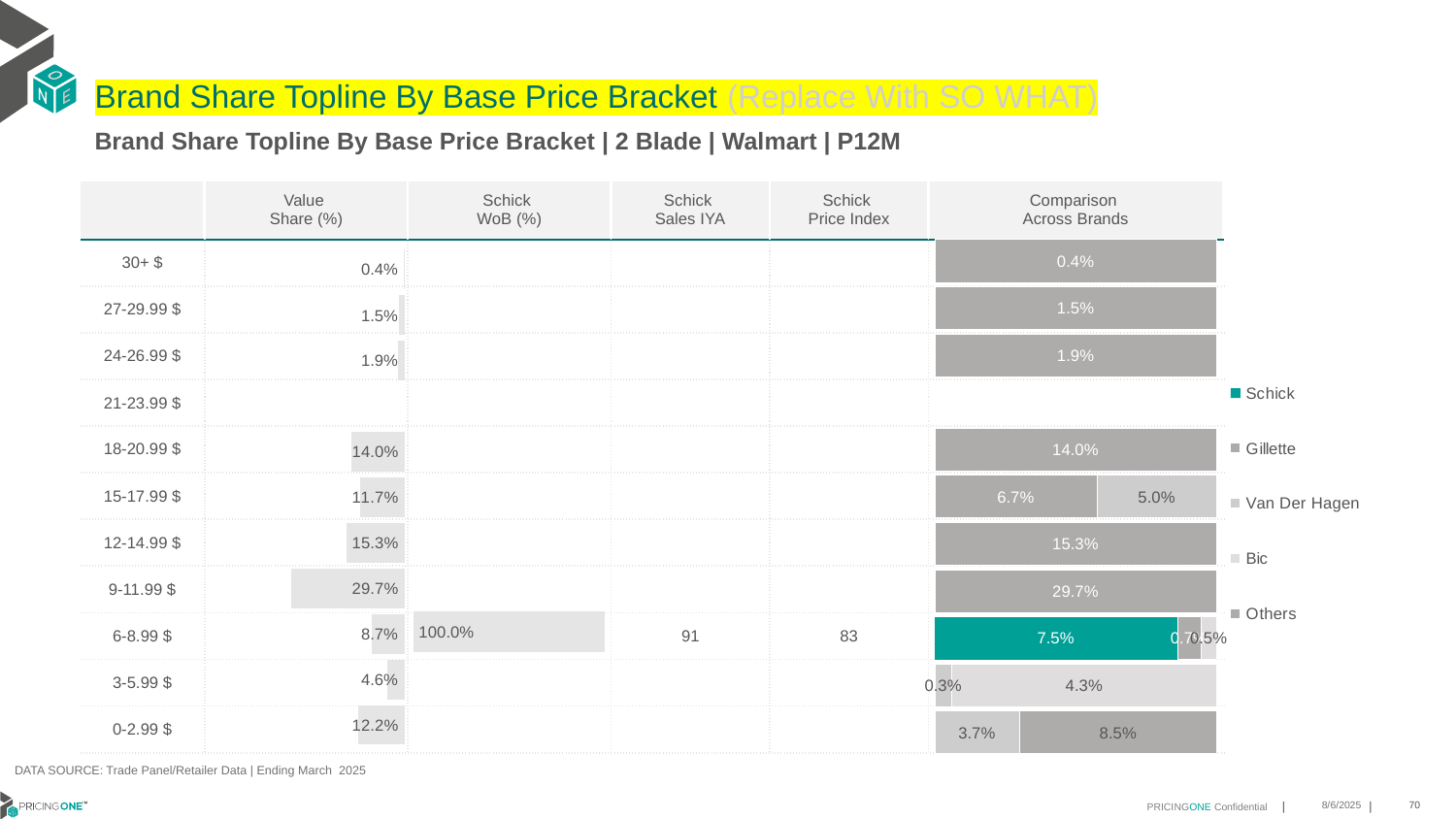

# Brand Share Topline By Base Price Bracket (Replace With SO WHAT)
Brand Share Topline By Base Price Bracket | 2 Blade | Walmart | P12M
|  | Value Share (%) | Schick WoB (%) | Schick Sales IYA | Schick Price Index | Comparison Across Brands |
| --- | --- | --- | --- | --- | --- |
| 30+ $ |  |  |  |  |  |
| 27-29.99 $ |  |  |  |  |  |
| 24-26.99 $ |  |  |  |  |  |
| 21-23.99 $ |  |  |  |  |  |
| 18-20.99 $ |  |  |  |  |  |
| 15-17.99 $ |  |  |  |  |  |
| 12-14.99 $ |  |  |  |  |  |
| 9-11.99 $ |  |  |  |  |  |
| 6-8.99 $ |  |  | 91 | 83 |  |
| 3-5.99 $ |  |  |  |  |  |
| 0-2.99 $ |  |  |  |  |  |

### Chart

| Category | Schick | Gillette | Van Der Hagen | Bic | Others |
|---|---|---|---|---|---|
| 30+ $ | None | 0.0036425669992622063 | None | None | None |
| 27-29.99 $ | None | 0.014680136324937587 | None | None | None |
| 24-26.99 $ | None | 0.01874509716008775 | None | None | None |
| 21-23.99 $ | None | None | None | None | None |
| 18-20.99 $ | None | 0.14018573557172512 | None | None | None |
| 15-17.99 $ | None | 0.06748452159209975 | 0.04984434331644148 | None | None |
| 12-14.99 $ | None | 0.1526810830115292 | None | None | None |
| 9-11.99 $ | None | 0.2971341628402228 | None | None | None |
| 6-8.99 $ | 0.07508943569336352 | 0.0073073540465650386 | None | 0.00488577944757493 | None |
| 3-5.99 $ | None | None | 0.0028215962988973942 | 0.04335294106821976 | None |
| 0-2.99 $ | None | None | 0.036682120677126534 | None | 0.08528913734853505 |

### Chart

| Category | Value Share |
|---|---|
|  | 0.0036425669992622063 |

### Chart

| Category | Brand WoB % |
|---|---|
|  | None |
DATA SOURCE: Trade Panel/Retailer Data | Ending March  2025

8/6/2025
70